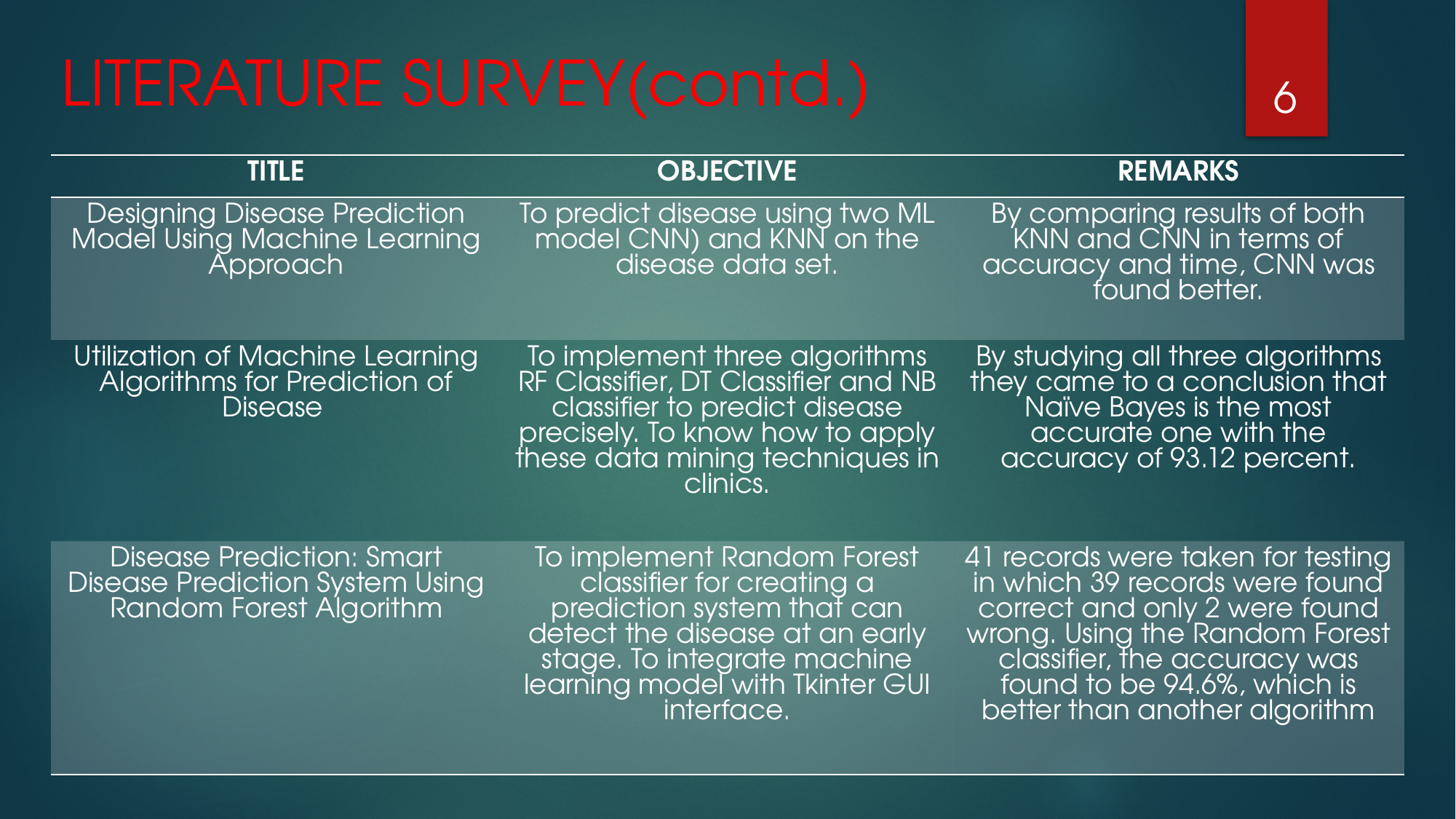

6
# LITERATURE SURVEY(contd.)
| TITLE | OBJECTIVE | REMARKS |
| --- | --- | --- |
| Designing Disease Prediction Model Using Machine Learning Approach | To predict disease using two ML model CNN) and KNN on the disease data set. | By comparing results of both KNN and CNN in terms of accuracy and time, CNN was found better. |
| Utilization of Machine Learning Algorithms for Prediction of Disease | To implement three algorithms RF Classifier, DT Classifier and NB classifier to predict disease precisely. To know how to apply these data mining techniques in clinics. | By studying all three algorithms they came to a conclusion that Naïve Bayes is the most accurate one with the accuracy of 93.12 percent. |
| Disease Prediction: Smart Disease Prediction System Using Random Forest Algorithm | To implement Random Forest classifier for creating a prediction system that can detect the disease at an early stage. To integrate machine learning model with Tkinter GUI interface. | 41 records were taken for testing in which 39 records were found correct and only 2 were found wrong. Using the Random Forest classifier, the accuracy was found to be 94.6%, which is better than another algorithm |